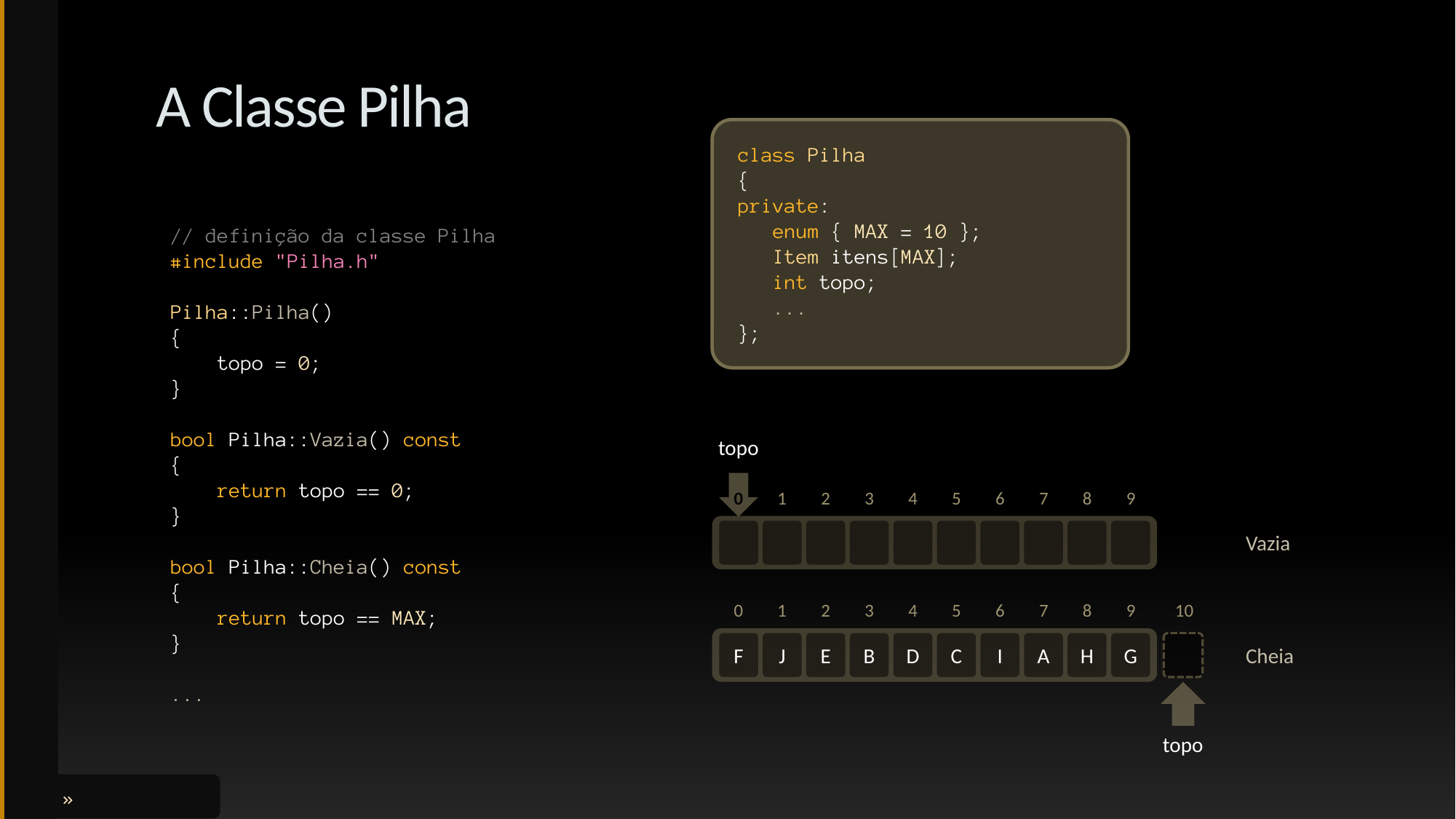

# A Classe Pilha

class Pilha
{
private:
   enum { MAX = 10 };
   Item itens[MAX];
   int topo;
   ...
};
// definição da classe Pilha
#include "Pilha.h"
Pilha::Pilha()
{
    topo = 0;
}

bool Pilha::Vazia() const
{
    return topo == 0;
}

bool Pilha::Cheia() const
{
    return topo == MAX;
}
...
topo

0
1
2
3
4
5
6
7
8
9

Vazia
10
0
1
2
3
4
5
6
7
8
9

F
J
E
B
D
C
I
A
H
G
Cheia

topo
» Pilha.cpp